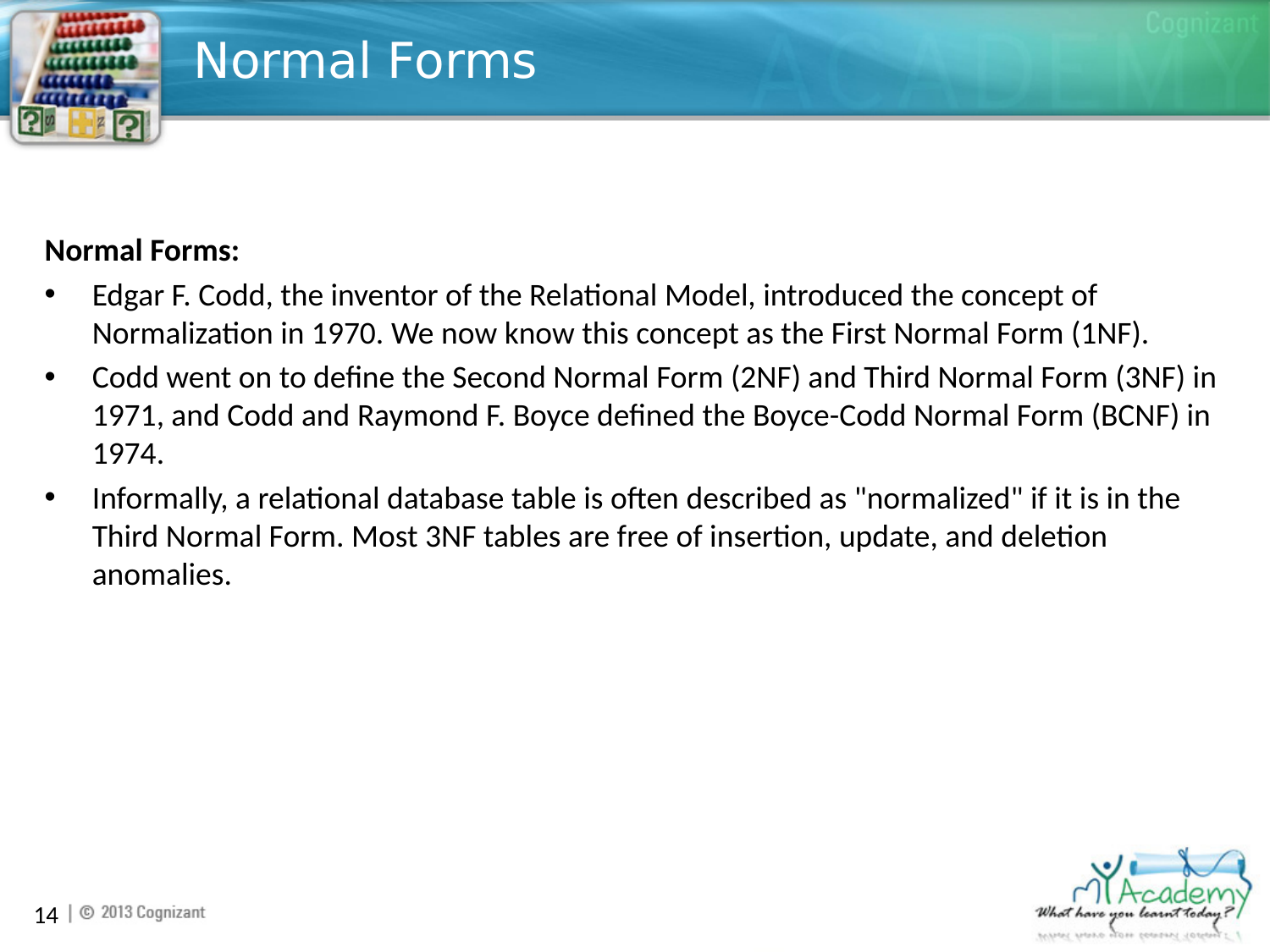

# Normal Forms
Normal Forms:
Edgar F. Codd, the inventor of the Relational Model, introduced the concept of Normalization in 1970. We now know this concept as the First Normal Form (1NF).
Codd went on to define the Second Normal Form (2NF) and Third Normal Form (3NF) in 1971, and Codd and Raymond F. Boyce defined the Boyce-Codd Normal Form (BCNF) in 1974.
Informally, a relational database table is often described as "normalized" if it is in the Third Normal Form. Most 3NF tables are free of insertion, update, and deletion anomalies.

14